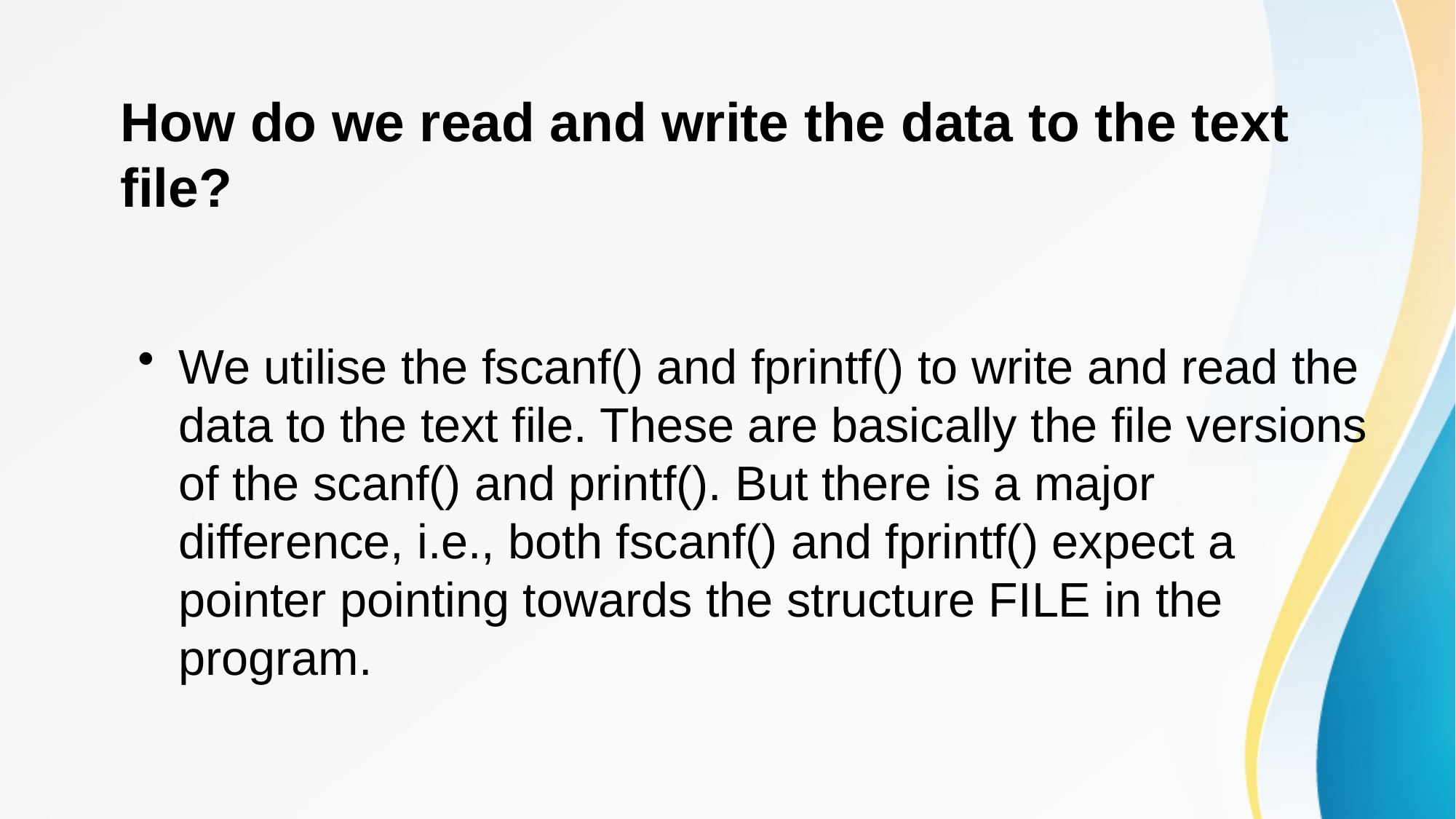

# How do we read and write the data to the text file?
We utilise the fscanf() and fprintf() to write and read the data to the text file. These are basically the file versions of the scanf() and printf(). But there is a major difference, i.e., both fscanf() and fprintf() expect a pointer pointing towards the structure FILE in the program.